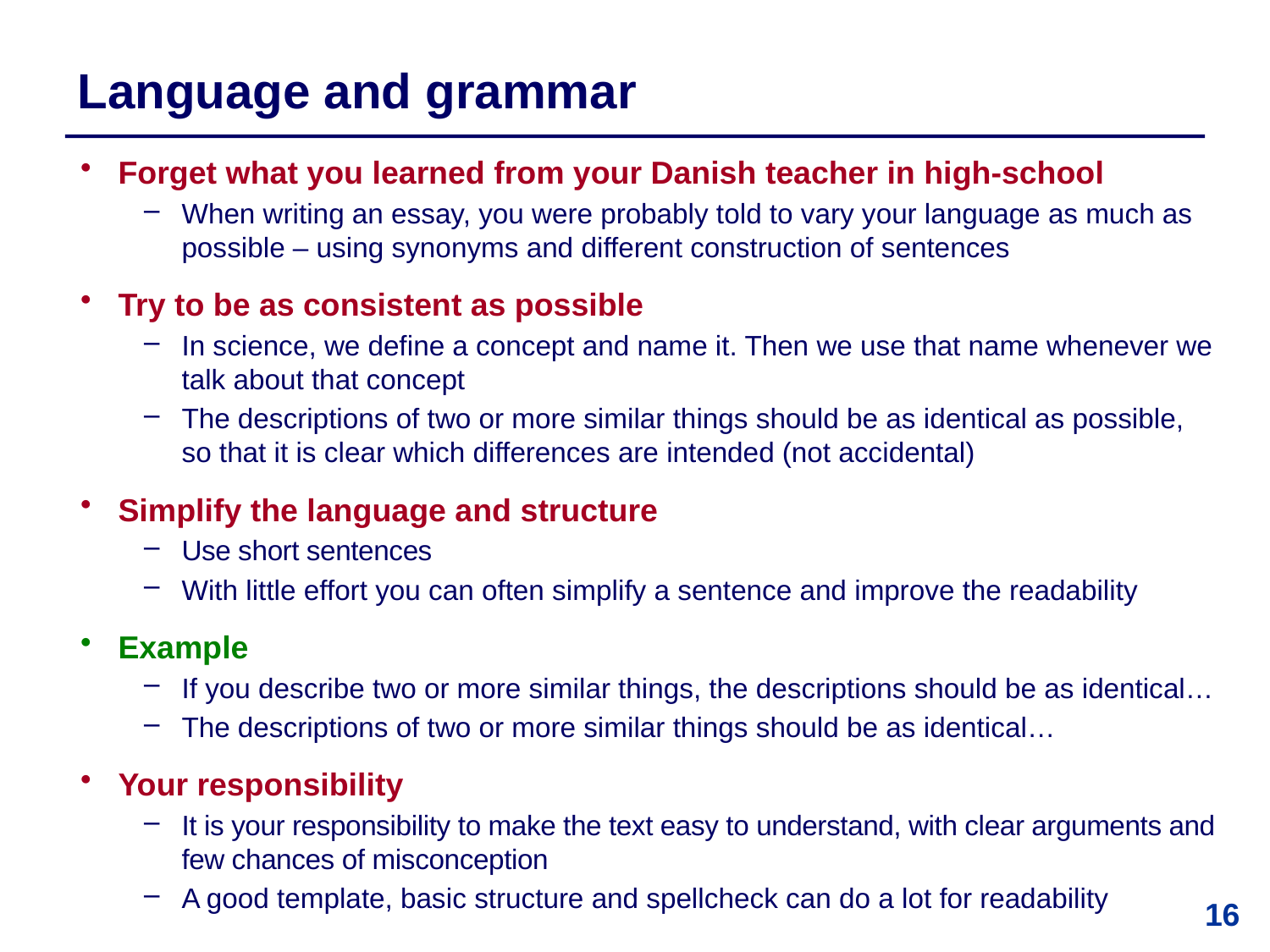

# Language and grammar
Forget what you learned from your Danish teacher in high-school
When writing an essay, you were probably told to vary your language as much as possible – using synonyms and different construction of sentences
Try to be as consistent as possible
In science, we define a concept and name it. Then we use that name whenever we talk about that concept
The descriptions of two or more similar things should be as identical as possible,
so that it is clear which differences are intended (not accidental)
Simplify the language and structure
Use short sentences
With little effort you can often simplify a sentence and improve the readability
Example
If you describe two or more similar things, the descriptions should be as identical…
The descriptions of two or more similar things should be as identical…
Your responsibility
It is your responsibility to make the text easy to understand, with clear arguments and few chances of misconception
A good template, basic structure and spellcheck can do a lot for readability

16